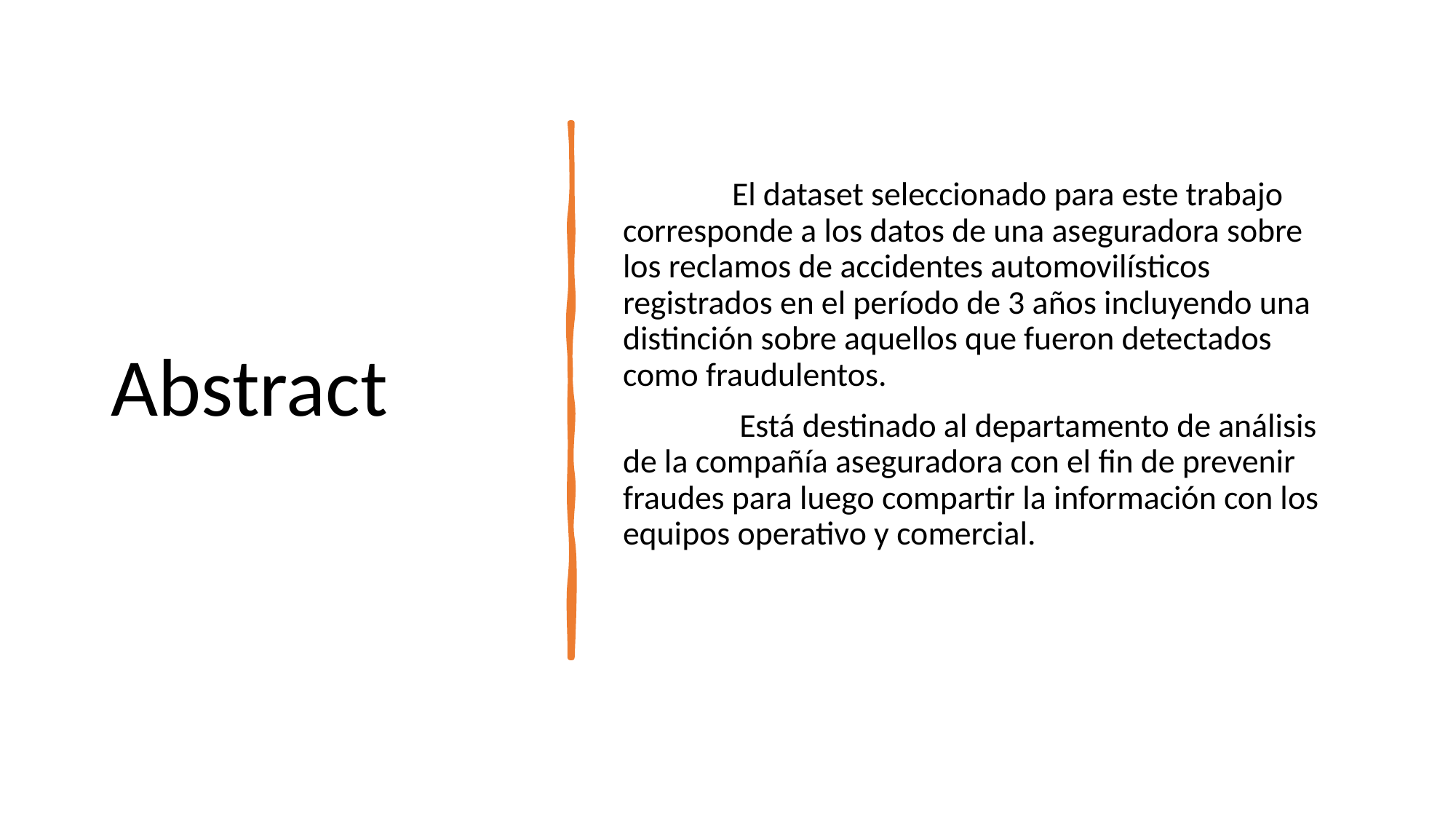

# Abstract
	El dataset seleccionado para este trabajo corresponde a los datos de una aseguradora sobre los reclamos de accidentes automovilísticos registrados en el período de 3 años incluyendo una distinción sobre aquellos que fueron detectados como fraudulentos.
	 Está destinado al departamento de análisis de la compañía aseguradora con el fin de prevenir fraudes para luego compartir la información con los equipos operativo y comercial.